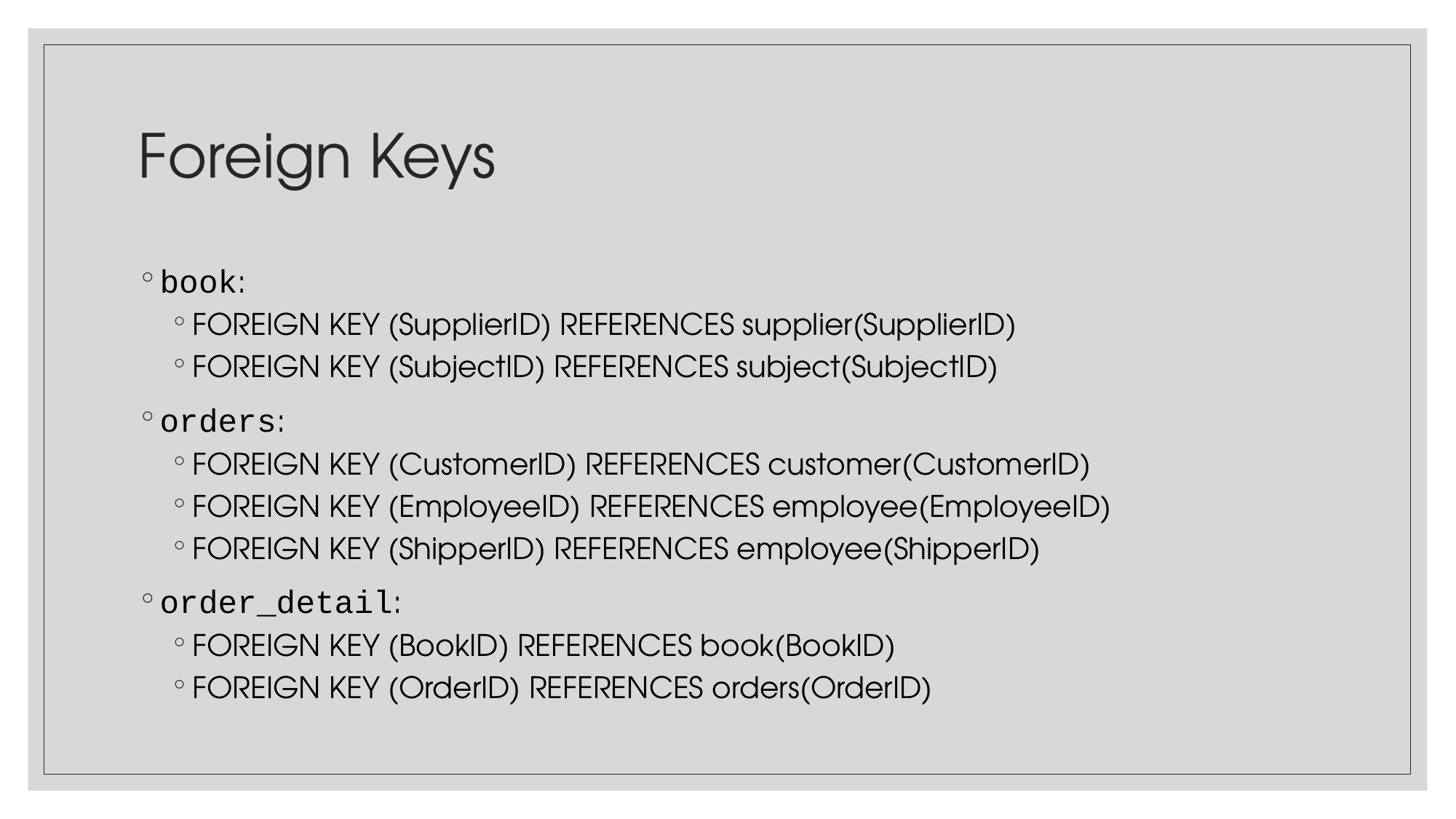

# Foreign Keys
book:
FOREIGN KEY (SupplierID) REFERENCES supplier(SupplierID)
FOREIGN KEY (SubjectID) REFERENCES subject(SubjectID)
orders:
FOREIGN KEY (CustomerID) REFERENCES customer(CustomerID)
FOREIGN KEY (EmployeeID) REFERENCES employee(EmployeeID)
FOREIGN KEY (ShipperID) REFERENCES employee(ShipperID)
order_detail:
FOREIGN KEY (BookID) REFERENCES book(BookID)
FOREIGN KEY (OrderID) REFERENCES orders(OrderID)